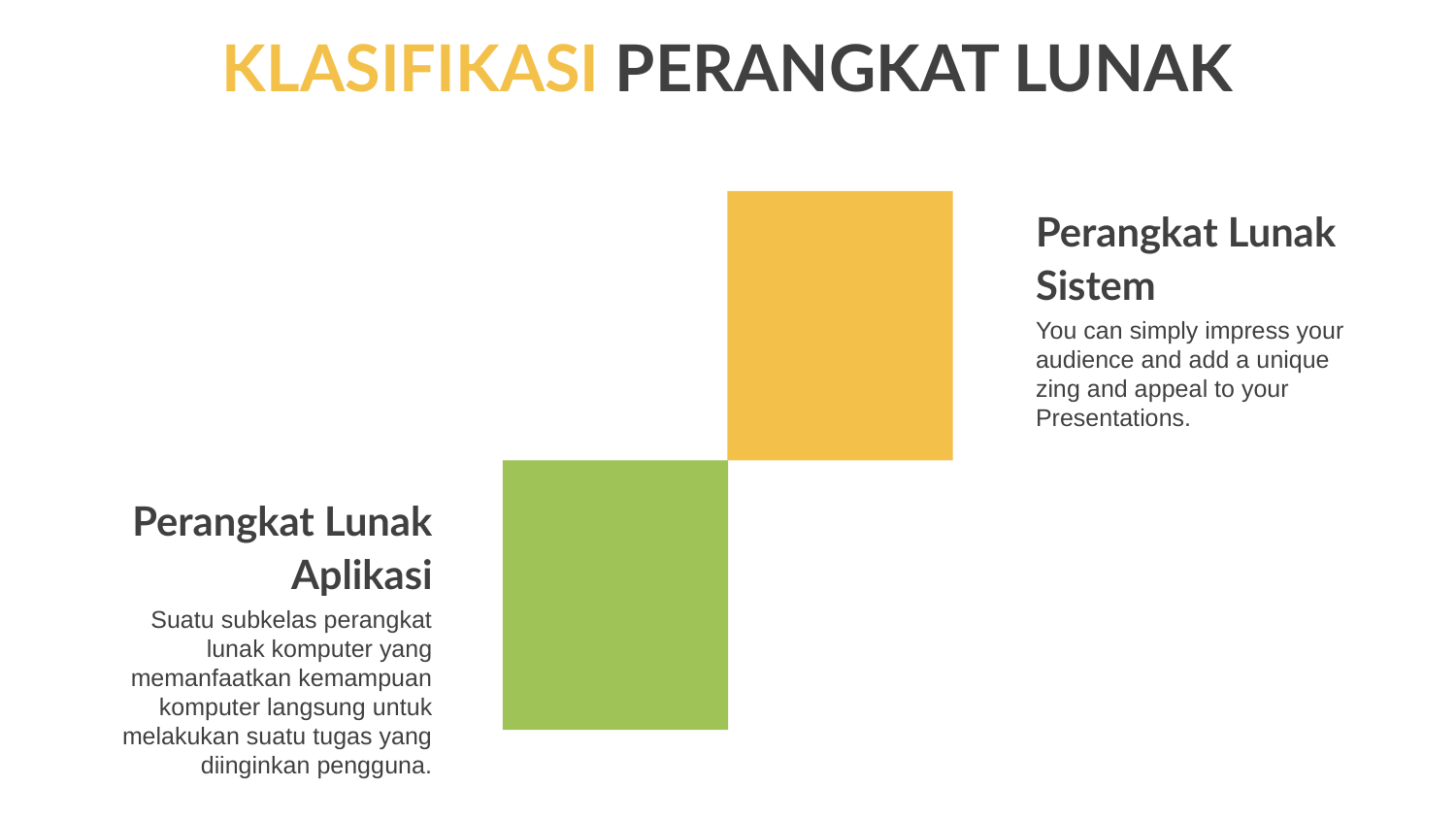

# KLASIFIKASI PERANGKAT LUNAK
Perangkat Lunak Sistem
You can simply impress your audience and add a unique zing and appeal to your Presentations.
Perangkat Lunak Aplikasi
Suatu subkelas perangkat lunak komputer yang memanfaatkan kemampuan komputer langsung untuk melakukan suatu tugas yang diinginkan pengguna.